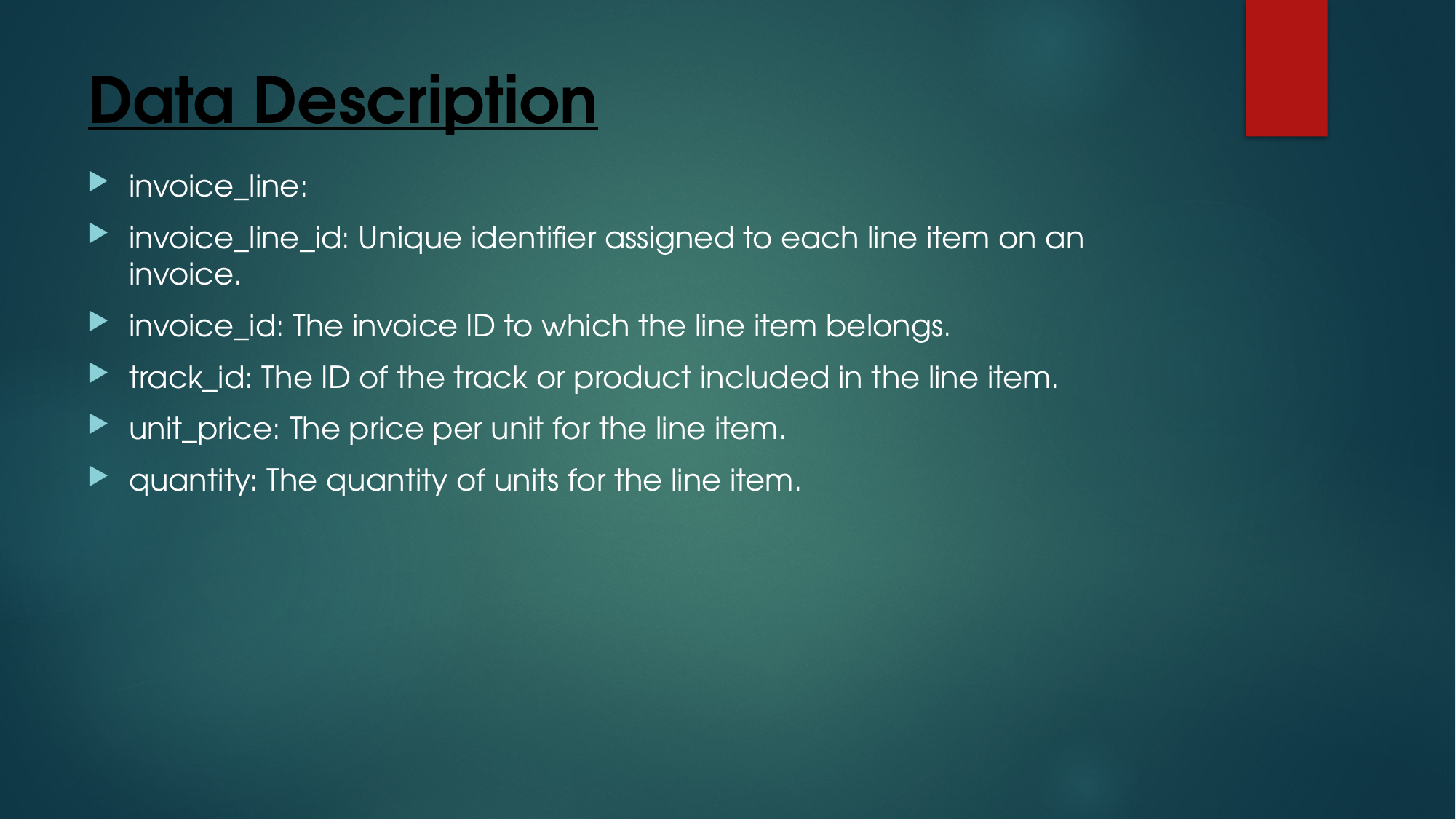

# Data Description
invoice_line:
invoice_line_id: Unique identifier assigned to each line item on an invoice.
invoice_id: The invoice ID to which the line item belongs.
track_id: The ID of the track or product included in the line item.
unit_price: The price per unit for the line item.
quantity: The quantity of units for the line item.